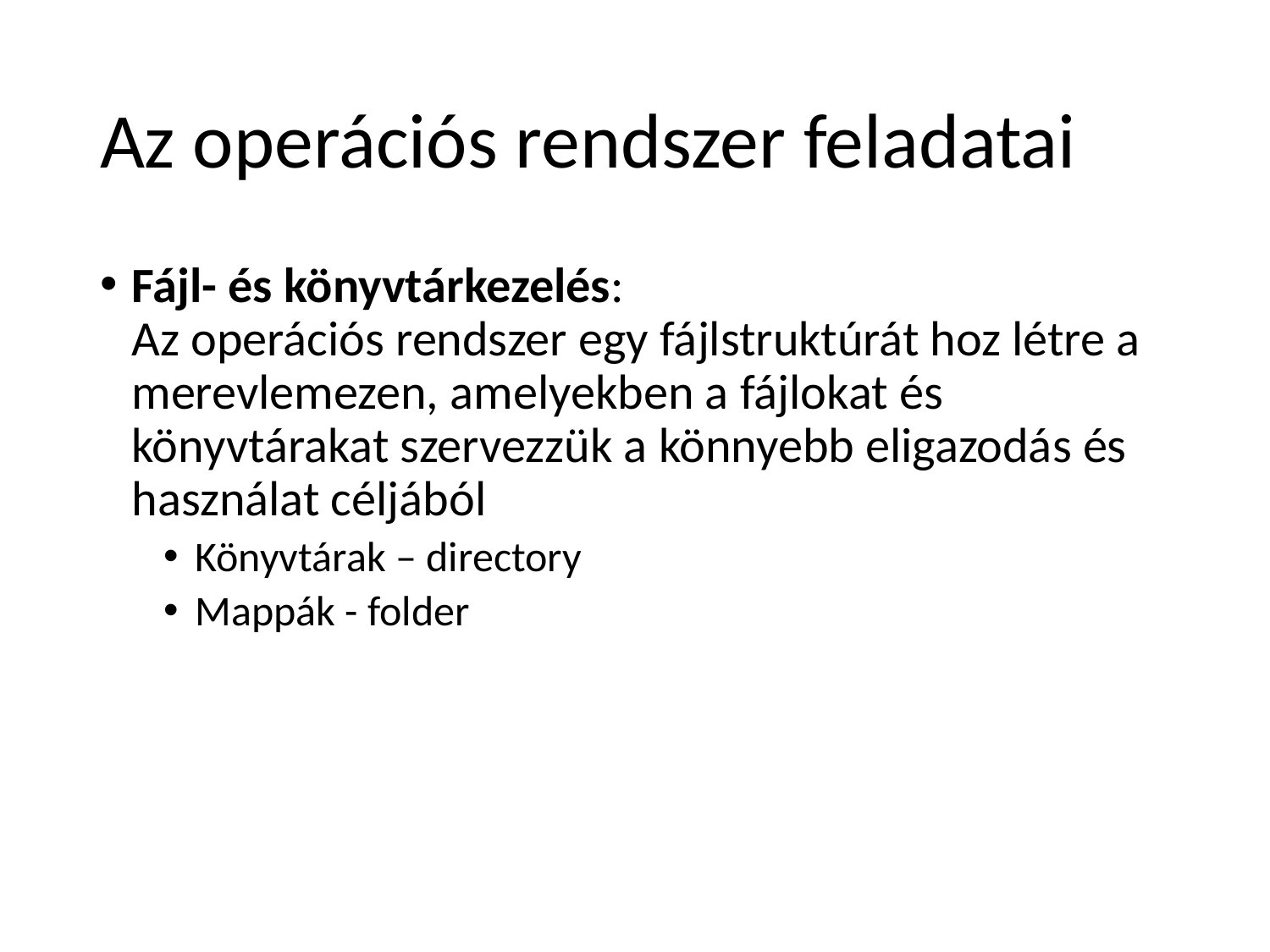

# Az operációs rendszer feladatai
Fájl- és könyvtárkezelés:
Az operációs rendszer egy fájlstruktúrát hoz létre a merevlemezen, amelyekben a fájlokat és könyvtárakat szervezzük a könnyebb eligazodás és használat céljából
Könyvtárak – directory
Mappák - folder